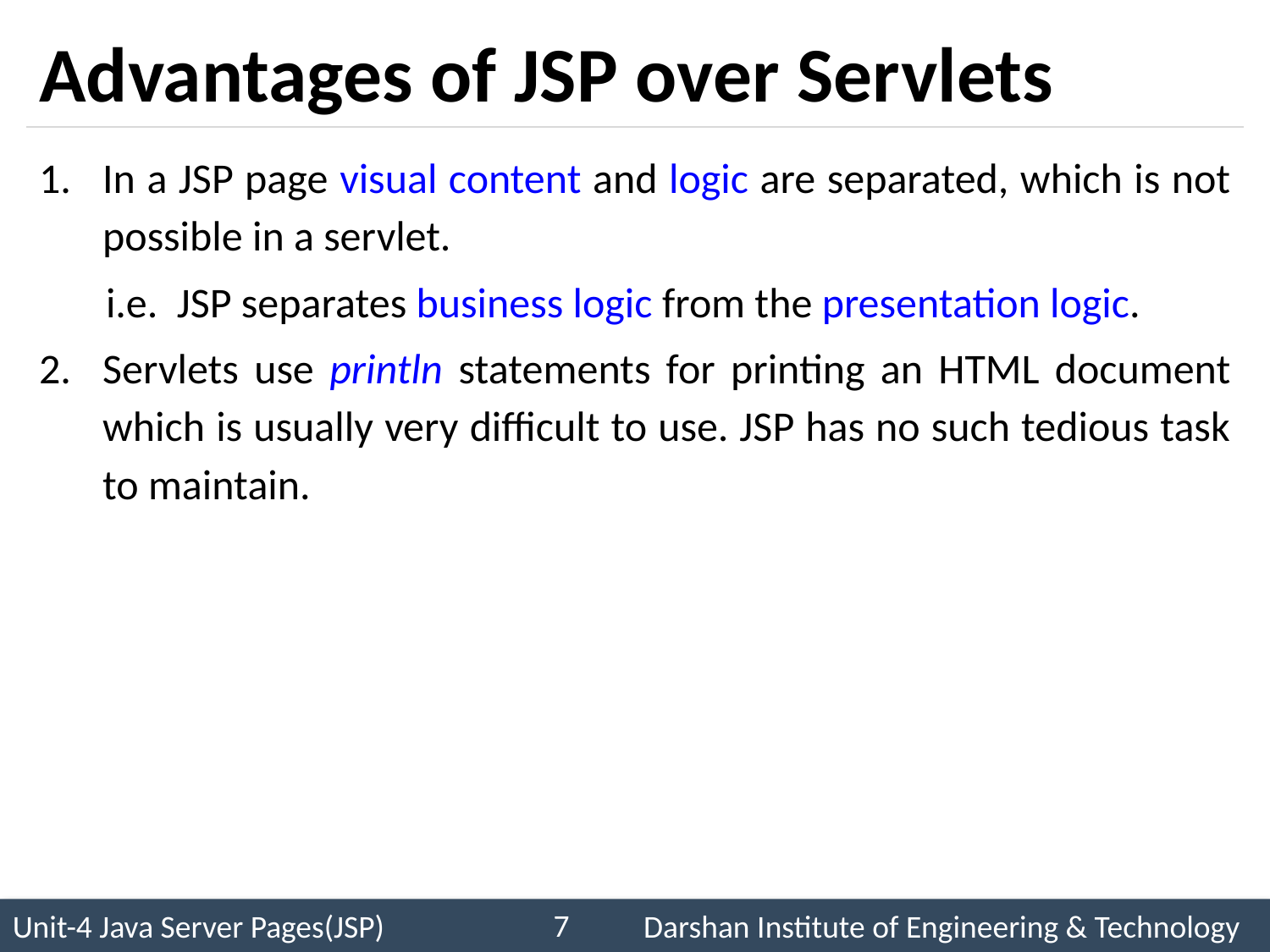

# Advantages of JSP over Servlets
In a JSP page visual content and logic are separated, which is not possible in a servlet.
       i.e.  JSP separates business logic from the presentation logic.
Servlets use println statements for printing an HTML document which is usually very difficult to use. JSP has no such tedious task to maintain.

7